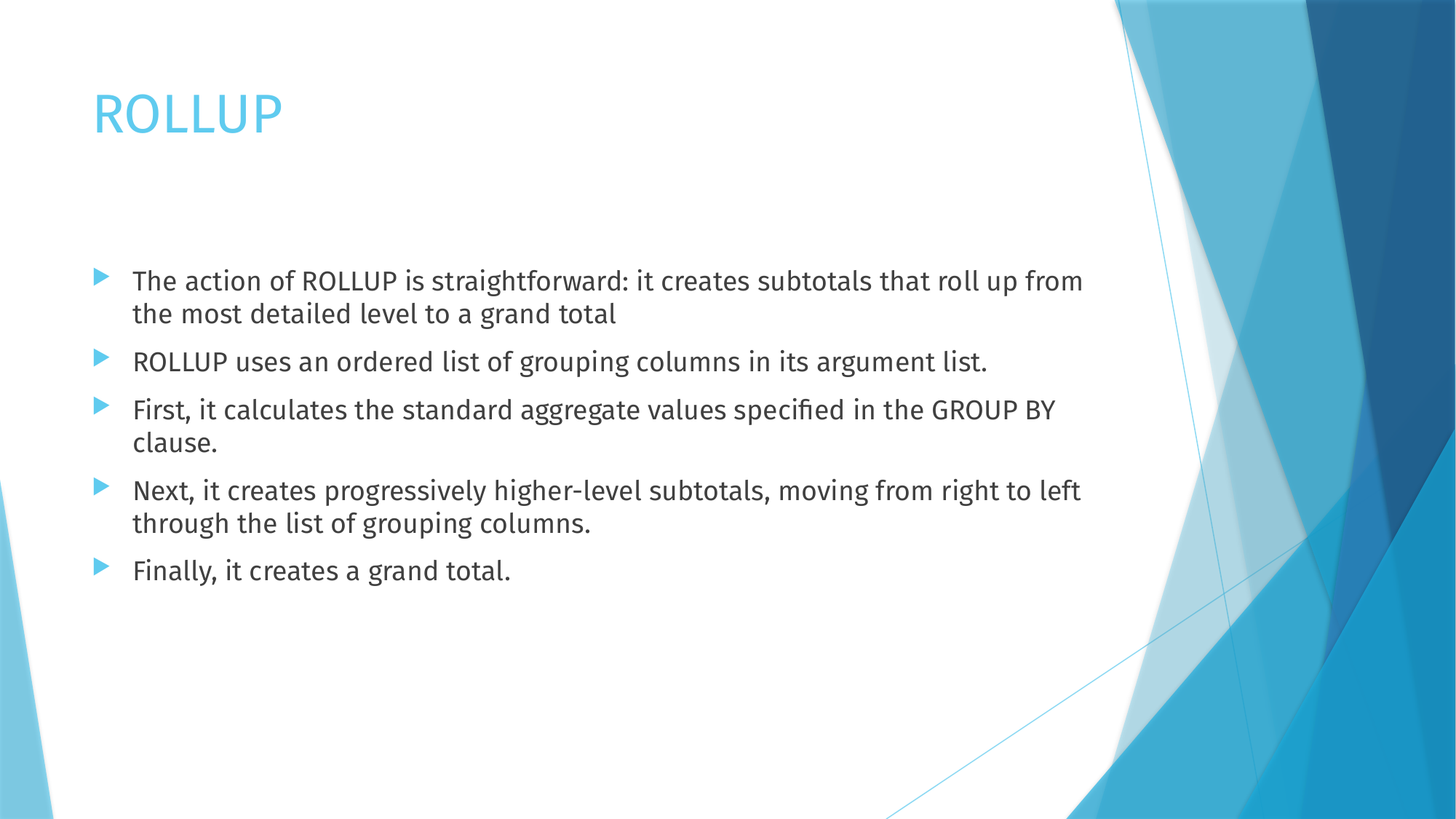

# ROLLUP
The action of ROLLUP is straightforward: it creates subtotals that roll up from the most detailed level to a grand total
ROLLUP uses an ordered list of grouping columns in its argument list.
First, it calculates the standard aggregate values specified in the GROUP BY clause.
Next, it creates progressively higher-level subtotals, moving from right to left through the list of grouping columns.
Finally, it creates a grand total.